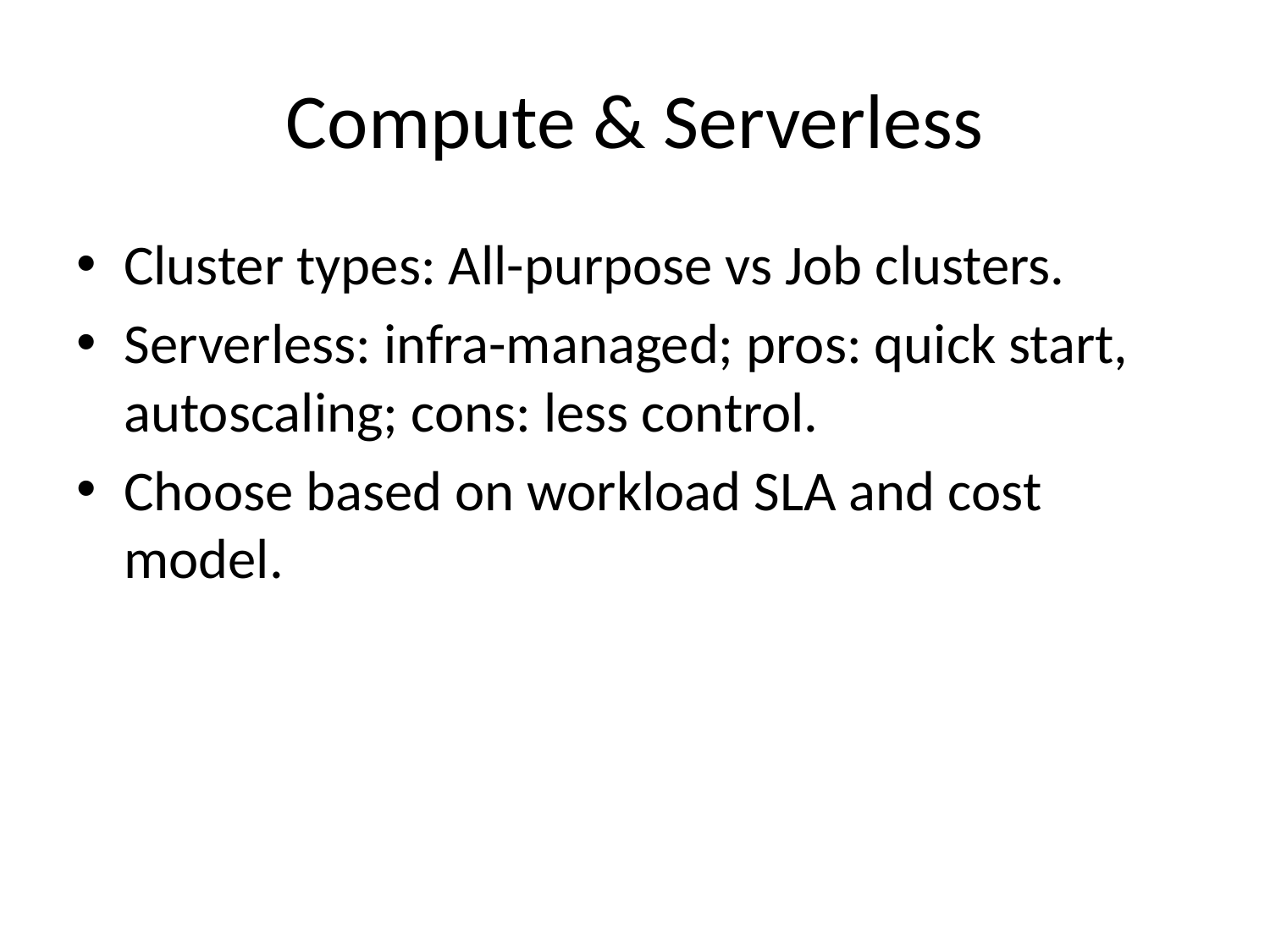

# Compute & Serverless
Cluster types: All-purpose vs Job clusters.
Serverless: infra-managed; pros: quick start, autoscaling; cons: less control.
Choose based on workload SLA and cost model.